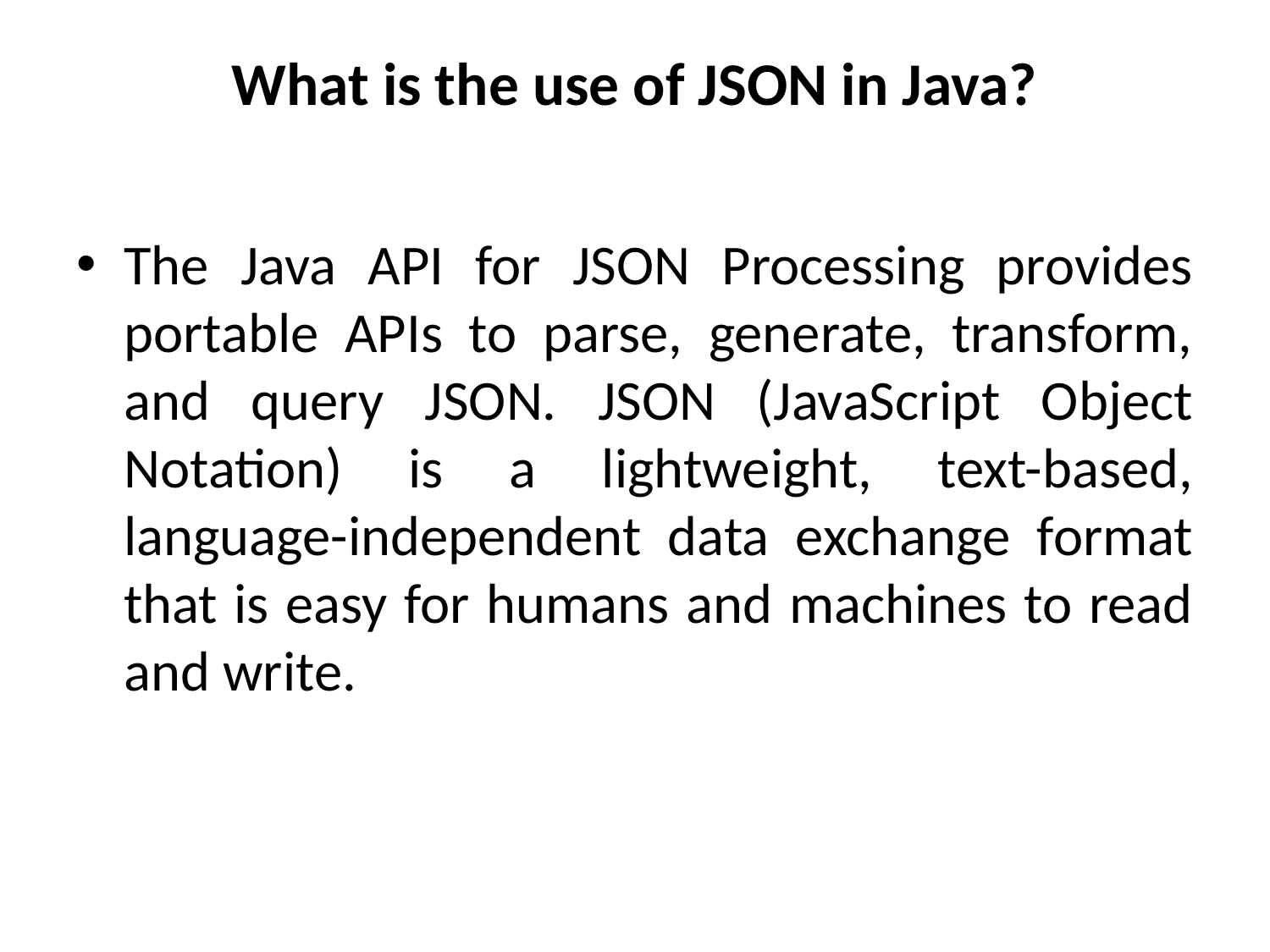

# What is the use of JSON in Java?
The Java API for JSON Processing provides portable APIs to parse, generate, transform, and query JSON. JSON (JavaScript Object Notation) is a lightweight, text-based, language-independent data exchange format that is easy for humans and machines to read and write.